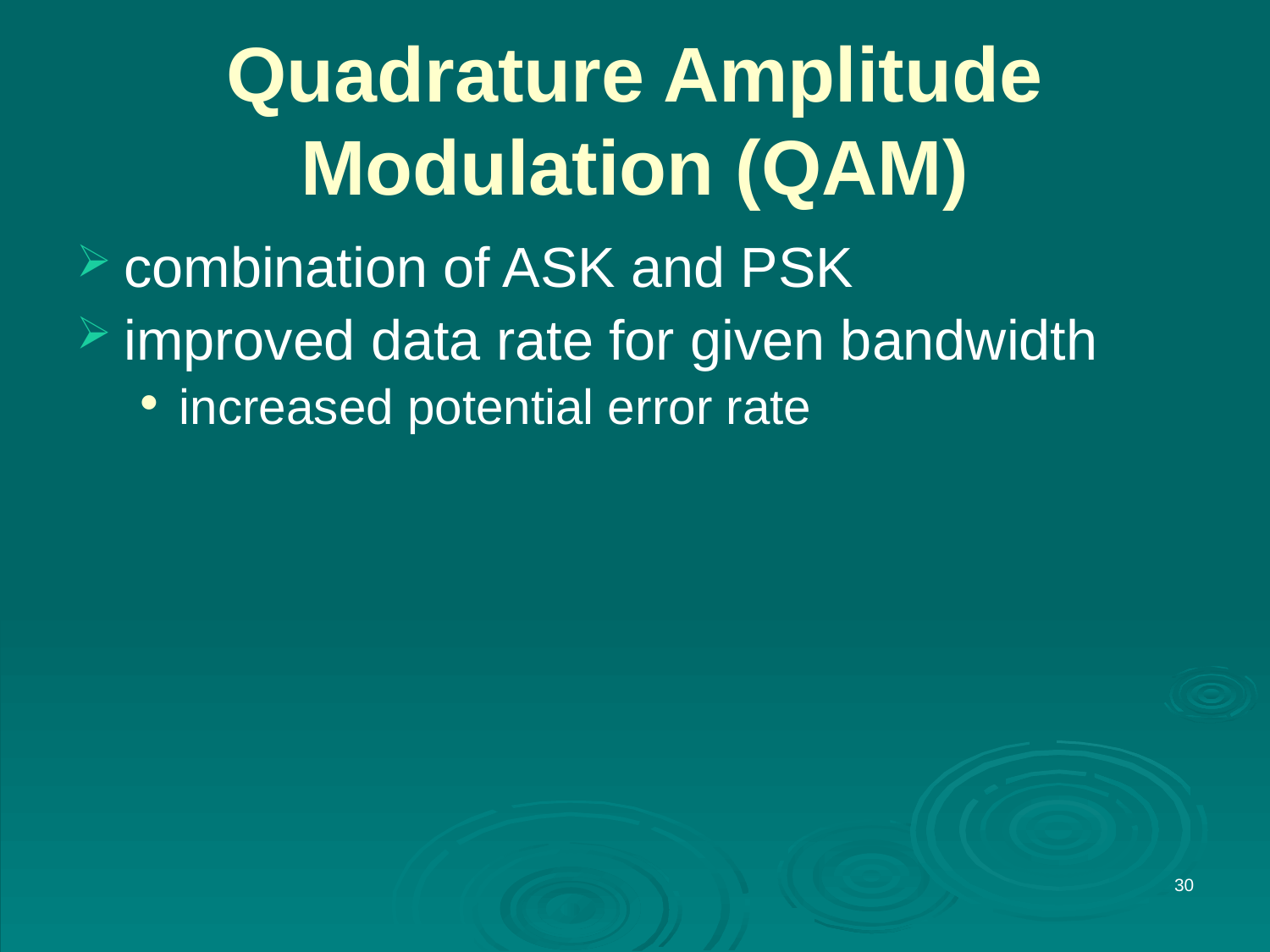

# Quadrature Amplitude Modulation (QAM)
combination of ASK and PSK
improved data rate for given bandwidth
increased potential error rate
30